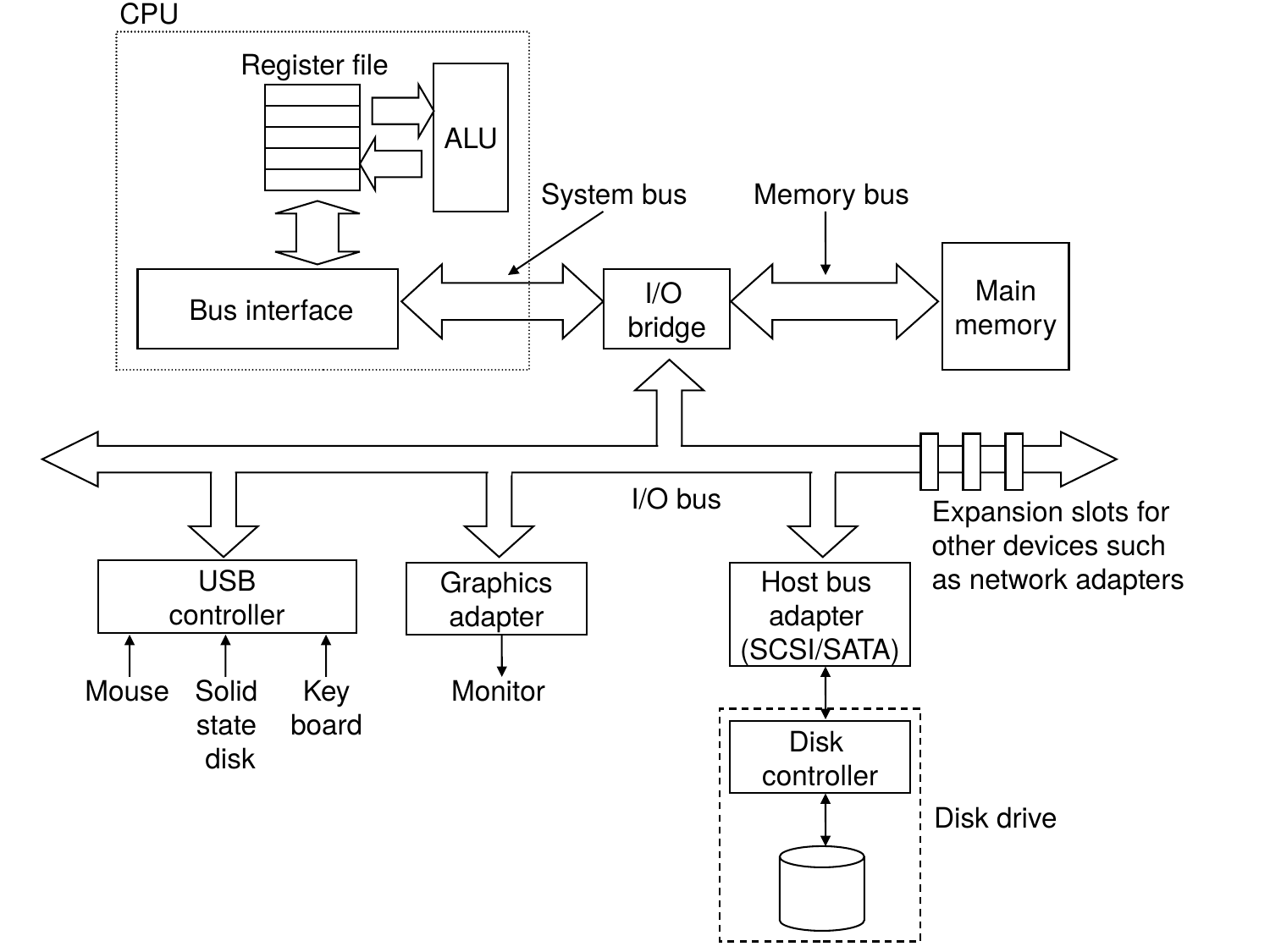

CPU

Register file
ALU

System bus
Memory bus

Main
memory

 Bus interface
I/O
bridge

I/O bus
Expansion slots for
other devices such
as network adapters

USB
controller
Graphics
adapter
Host bus
adapter
(SCSI/SATA)

Mouse
Solid
state
disk
Key
board
Monitor

Disk
controller

Disk drive